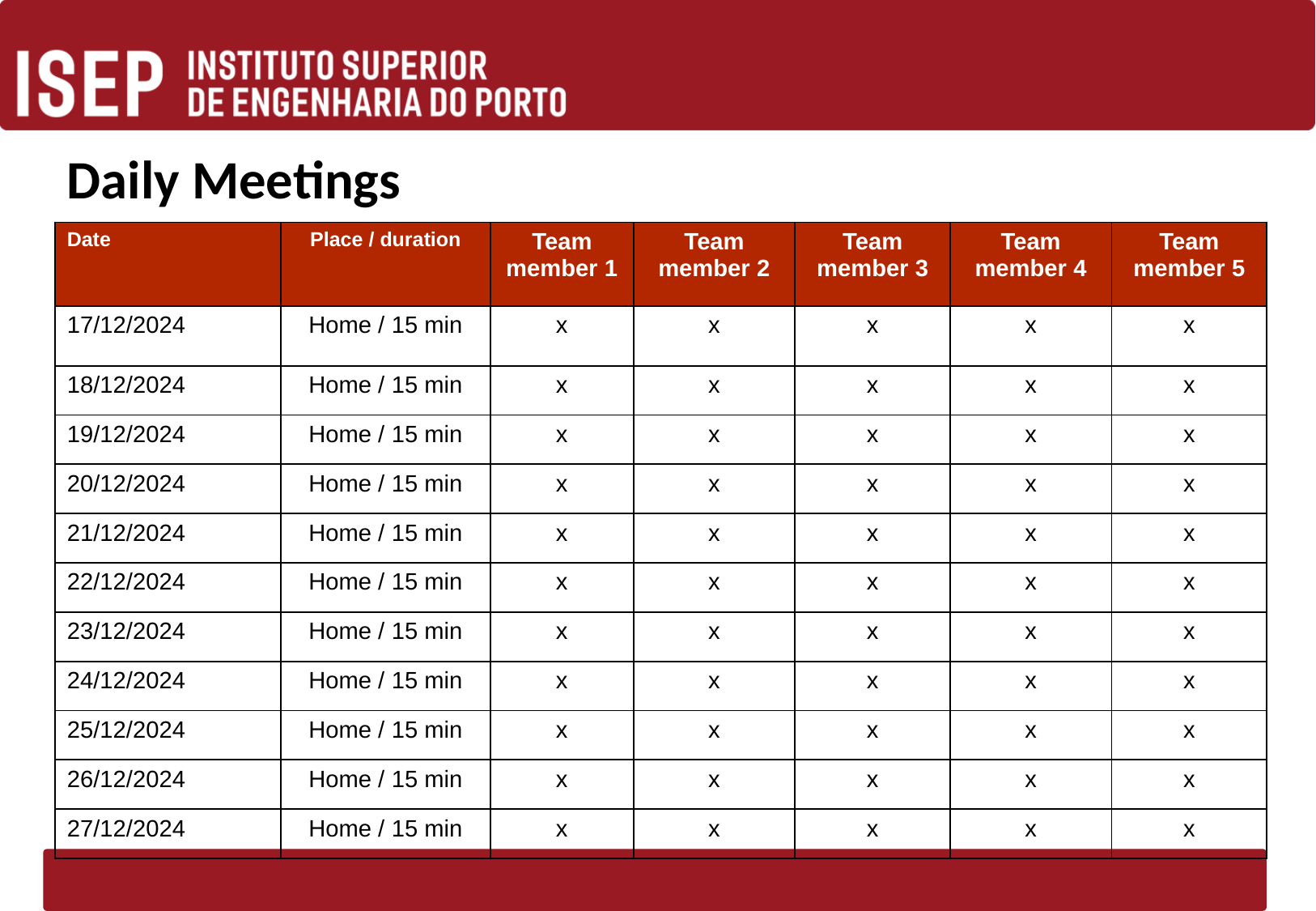

# Daily Meetings

| Date | Place / duration | Team member 1 | Team member 2 | Team member 3 | Team member 4 | Team member 5 |
| --- | --- | --- | --- | --- | --- | --- |
| 17/12/2024 | Home / 15 min | x | x | x | x | x |
| 18/12/2024 | Home / 15 min | x | x | x | x | x |
| 19/12/2024 | Home / 15 min | x | x | x | x | x |
| 20/12/2024 | Home / 15 min | x | x | x | x | x |
| 21/12/2024 | Home / 15 min | x | x | x | x | x |
| 22/12/2024 | Home / 15 min | x | x | x | x | x |
| 23/12/2024 | Home / 15 min | x | x | x | x | x |
| 24/12/2024 | Home / 15 min | x | x | x | x | x |
| 25/12/2024 | Home / 15 min | x | x | x | x | x |
| 26/12/2024 | Home / 15 min | x | x | x | x | x |
| 27/12/2024 | Home / 15 min | x | x | x | x | x |